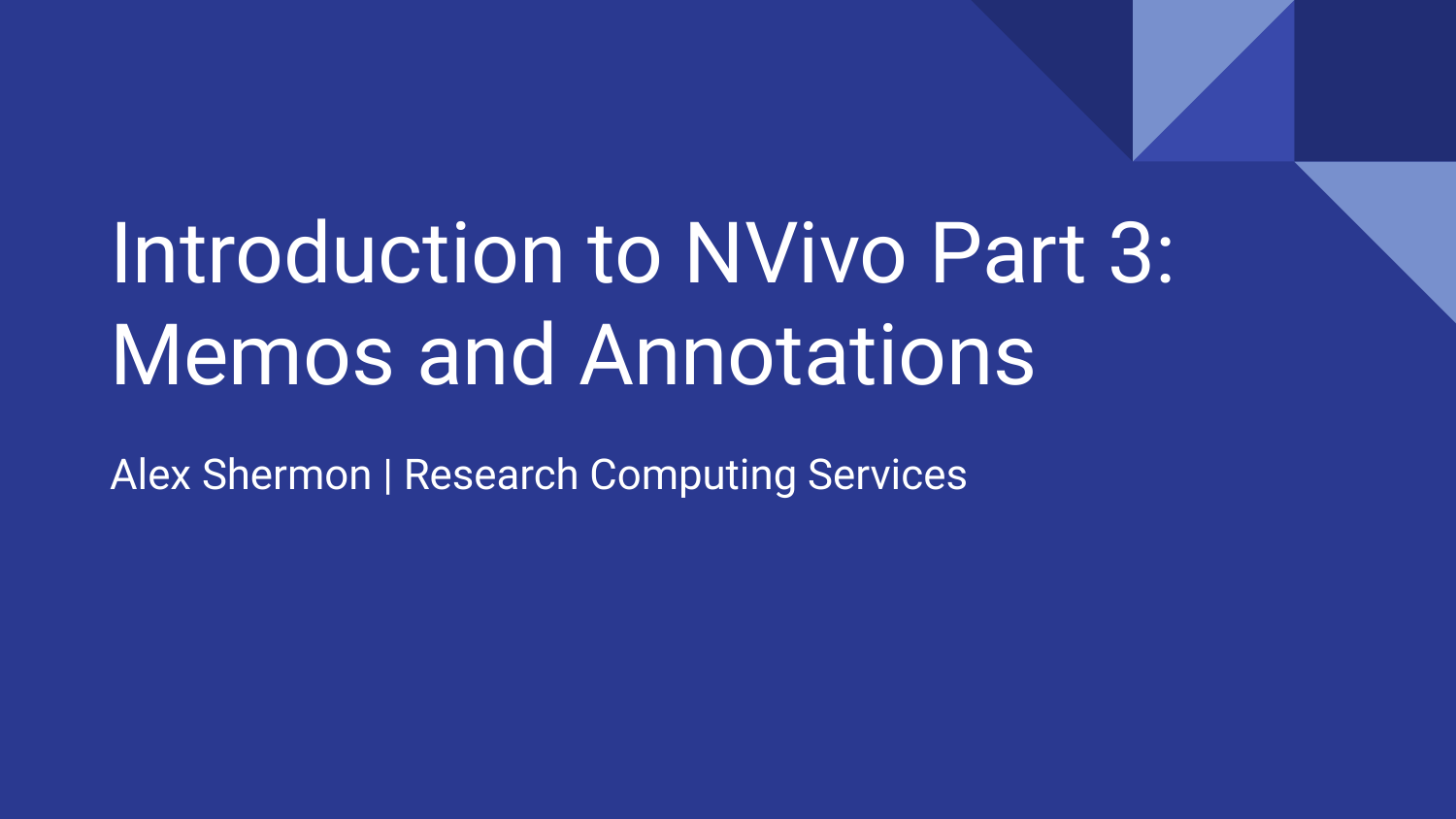

# Introduction to NVivo Part 3: Memos and Annotations
Alex Shermon | Research Computing Services